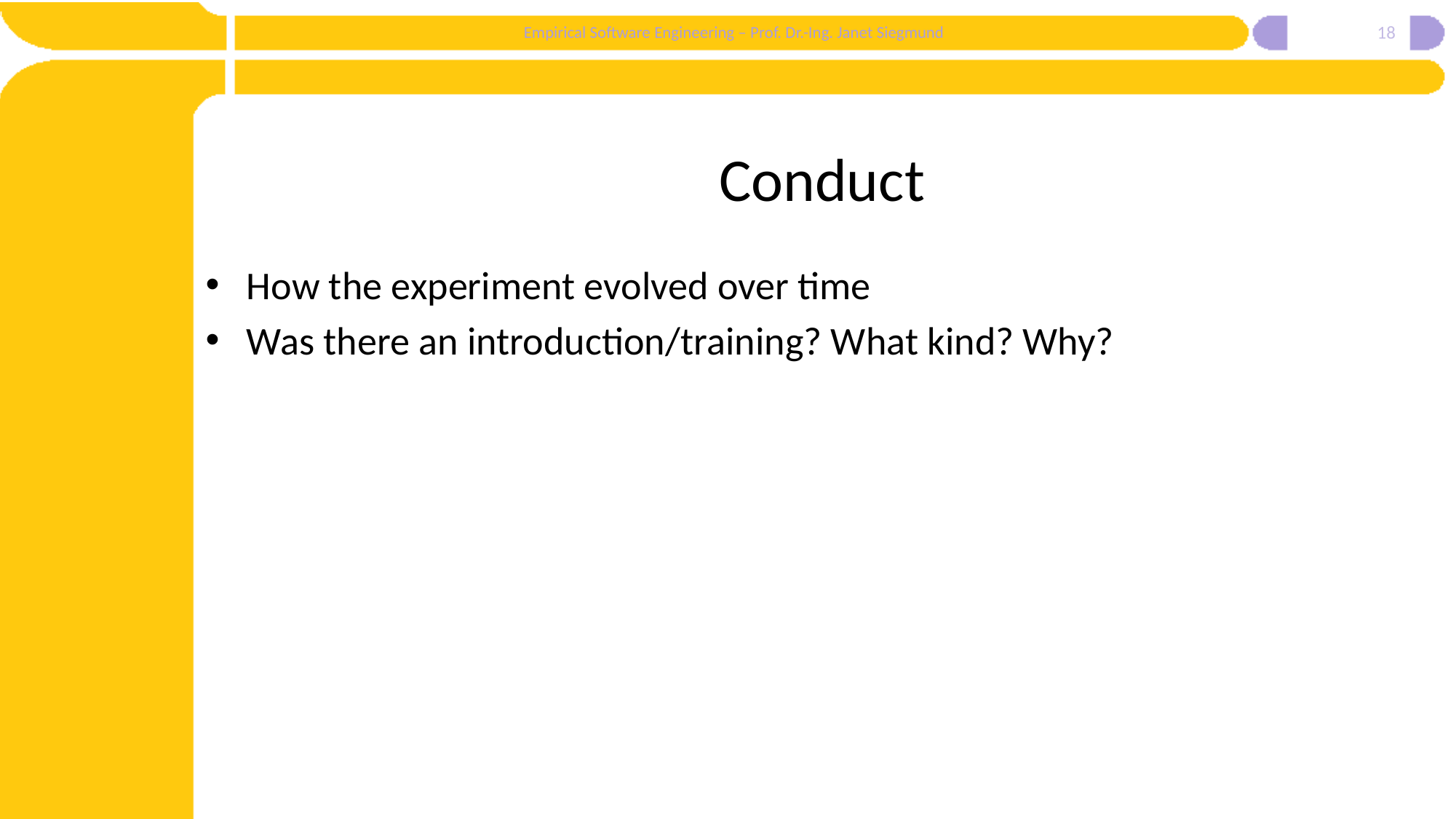

18
# Conduct
How the experiment evolved over time
Was there an introduction/training? What kind? Why?